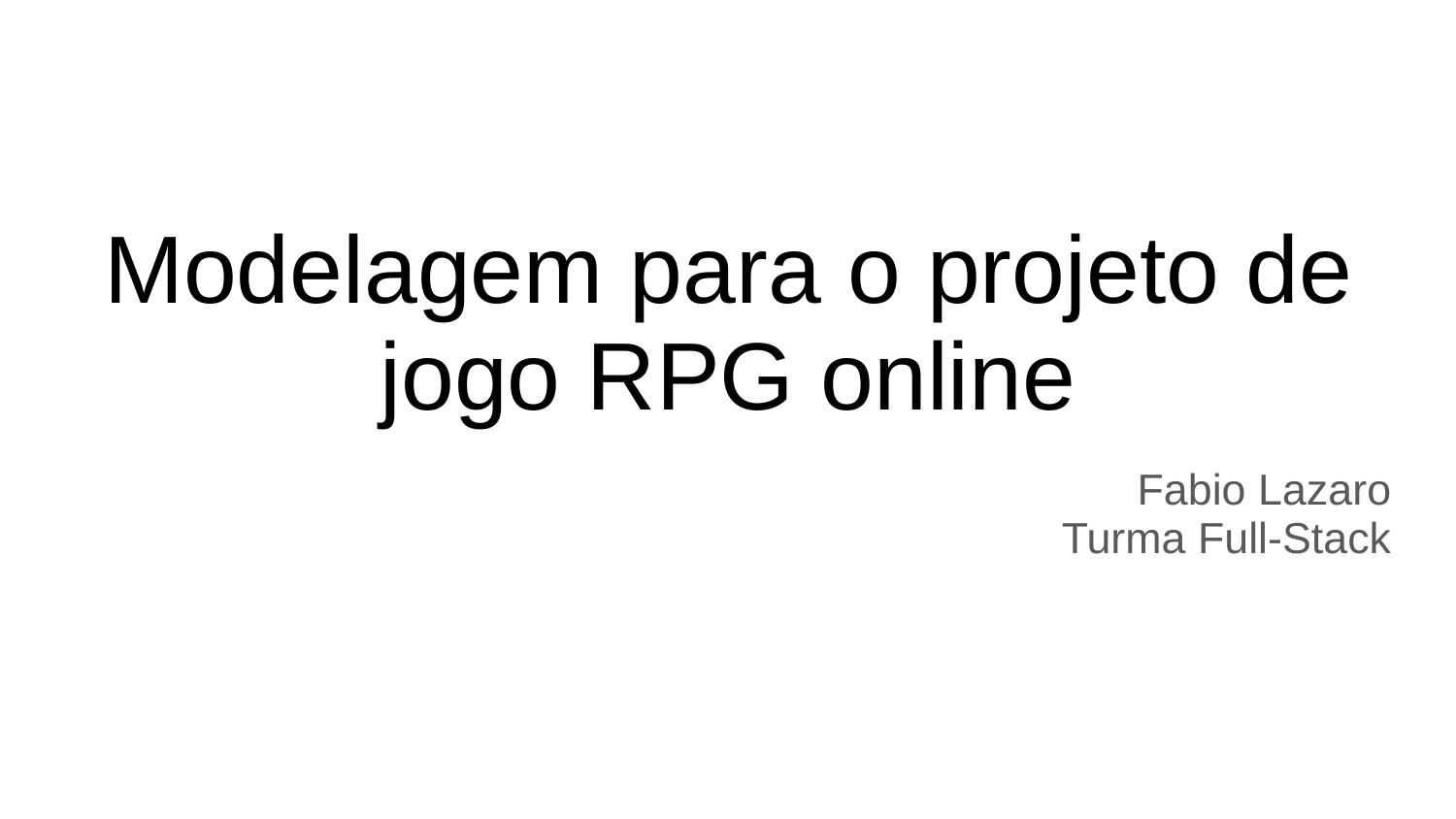

# Modelagem para o projeto de
jogo RPG online
Fabio Lazaro
Turma Full-Stack